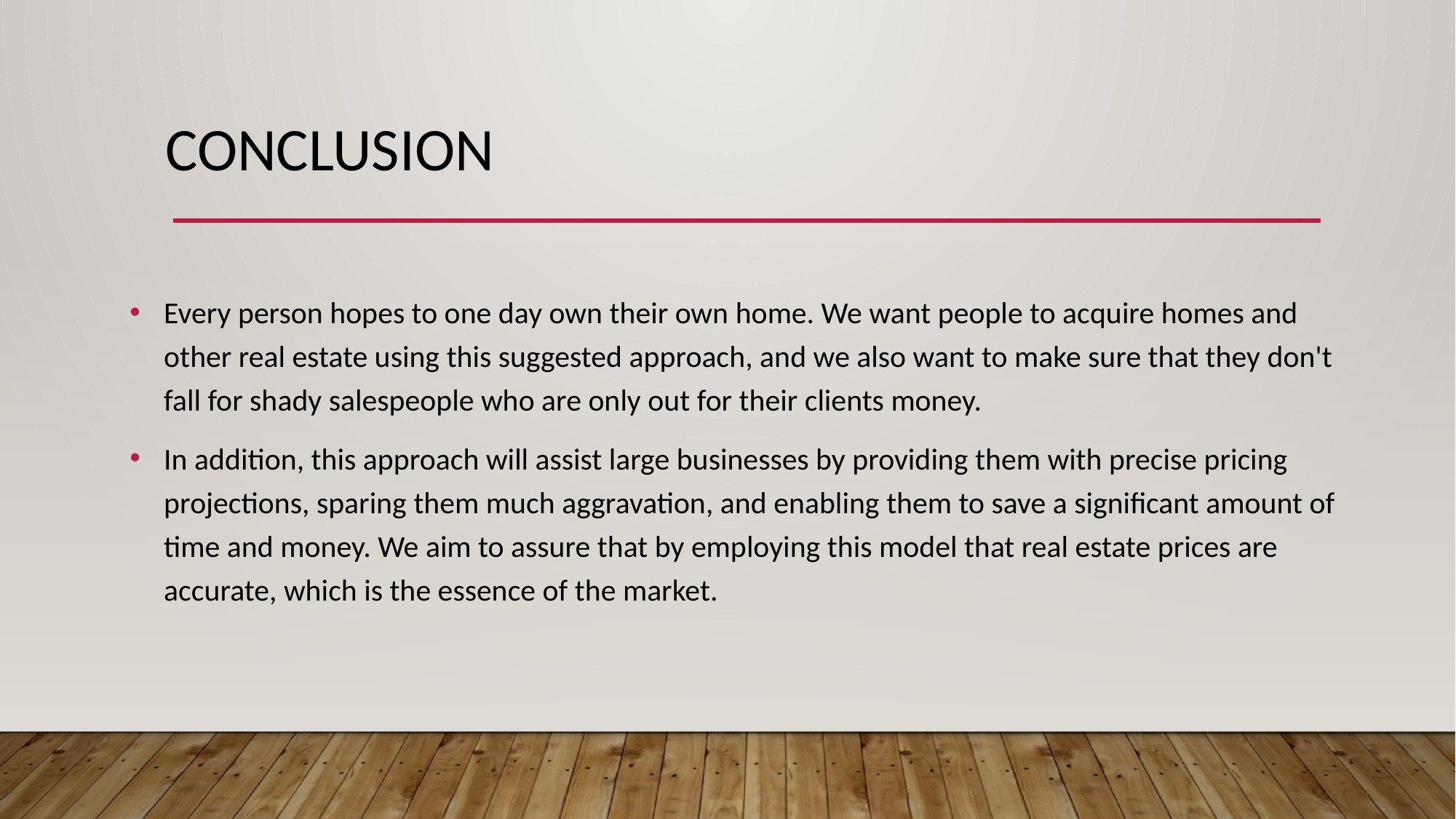

# Conclusion
Every person hopes to one day own their own home. We want people to acquire homes and other real estate using this suggested approach, and we also want to make sure that they don't fall for shady salespeople who are only out for their clients money.
In addition, this approach will assist large businesses by providing them with precise pricing projections, sparing them much aggravation, and enabling them to save a significant amount of time and money. We aim to assure that by employing this model that real estate prices are accurate, which is the essence of the market.